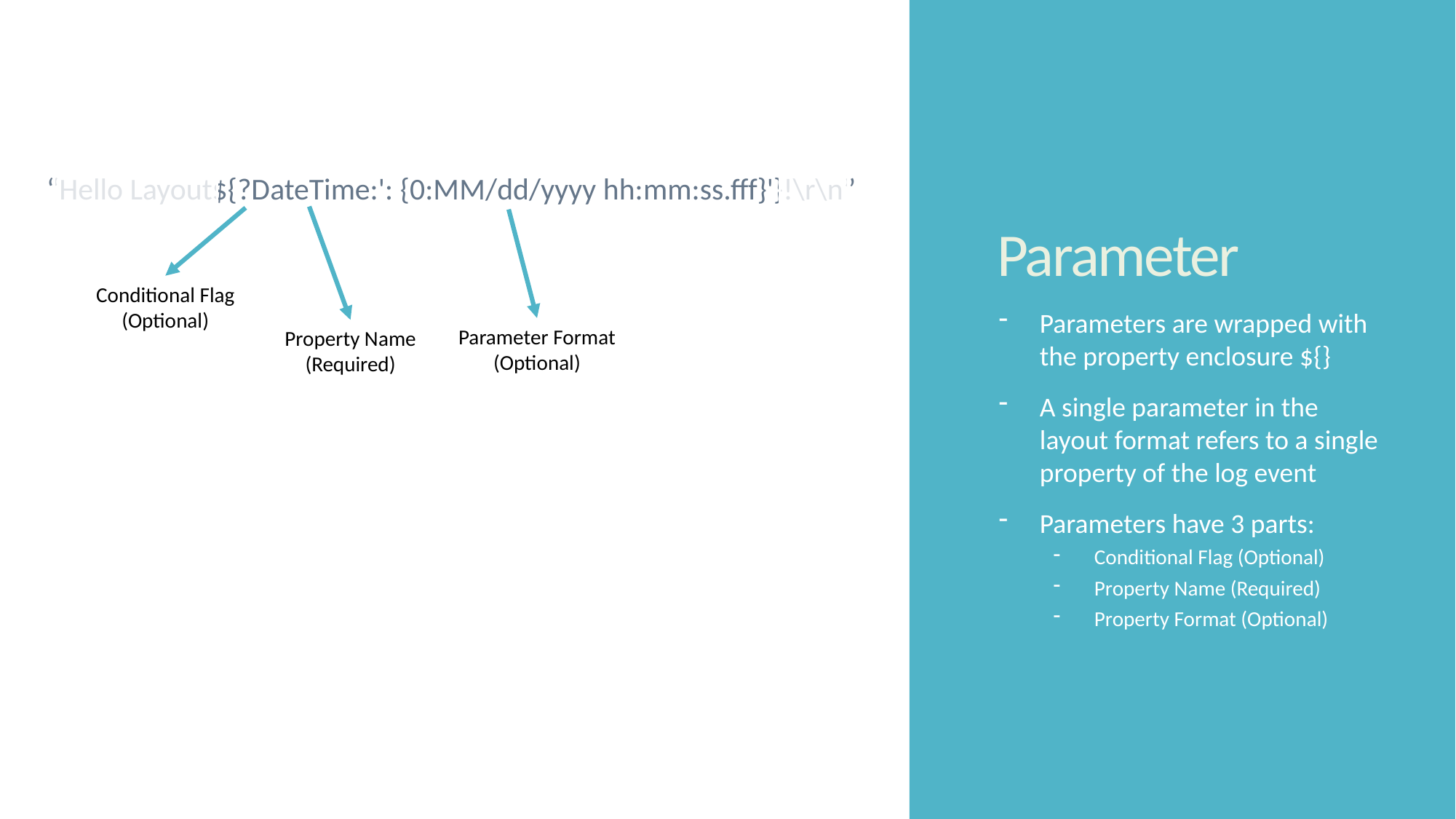

# Parameter
“Hello Layout${?DateTime:': {0:MM/dd/yyyy hh:mm:ss.fff}'}!\r\n”

Conditional Flag
(Optional)
Parameters are wrapped with the property enclosure ${}
A single parameter in the layout format refers to a single property of the log event
Parameters have 3 parts:
Conditional Flag (Optional)
Property Name (Required)
Property Format (Optional)
Parameter Format
(Optional)
Property Name
(Required)